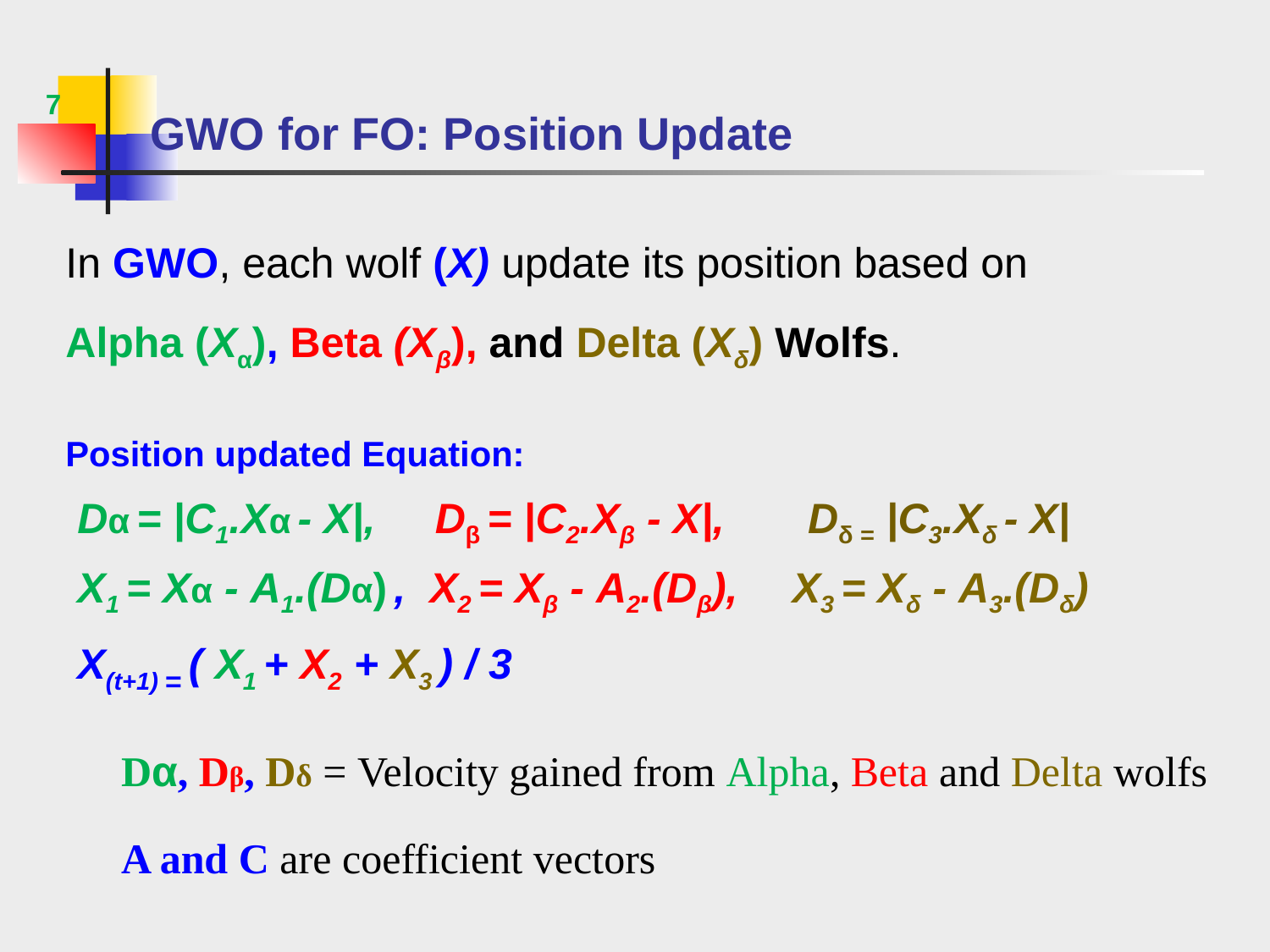

7
# GWO for FO: Position Update
In GWO, each wolf (X) update its position based on       Alpha (Xα), Beta (Xβ), and Delta (Xδ) Wolfs.

Position updated Equation:
 Dα = |C1.Xα - X|,     Dβ = |C2.Xβ - X|,       Dδ = |C3.Xδ - X|
 X1 = Xα - A1.(Dα) ,  X2 = Xβ - A2.(Dβ),        X3 = Xδ - A3.(Dδ)
 X(t+1) = ( X1 + X2 + X3 ) / 3

Dα, Dβ, Dδ = Velocity gained from Alpha, Beta and Delta wolfs
A and C are coefficient vectors